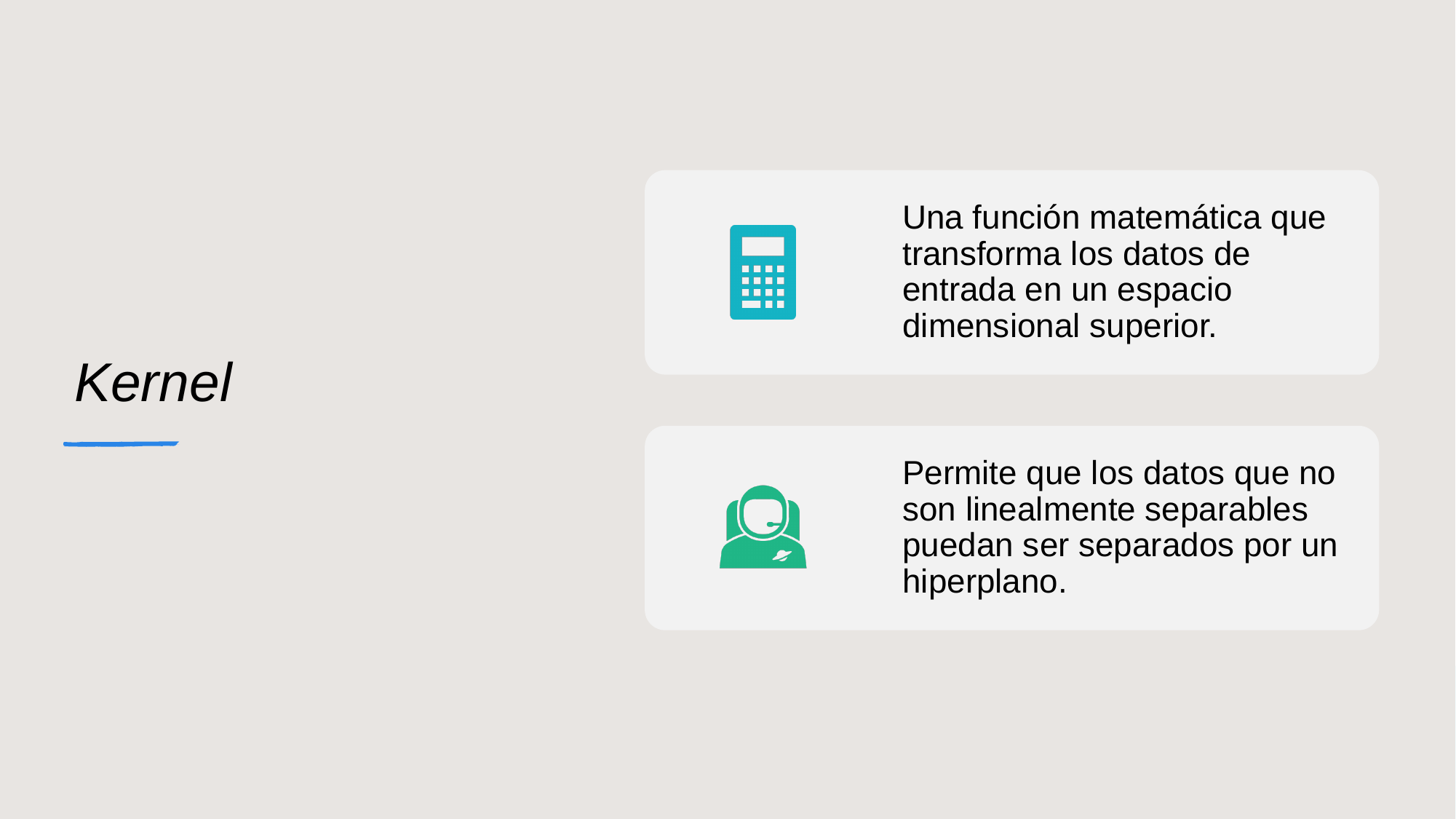

Una función matemática que transforma los datos de entrada en un espacio dimensional superior.
Permite que los datos que no son linealmente separables puedan ser separados por un hiperplano.
# Kernel